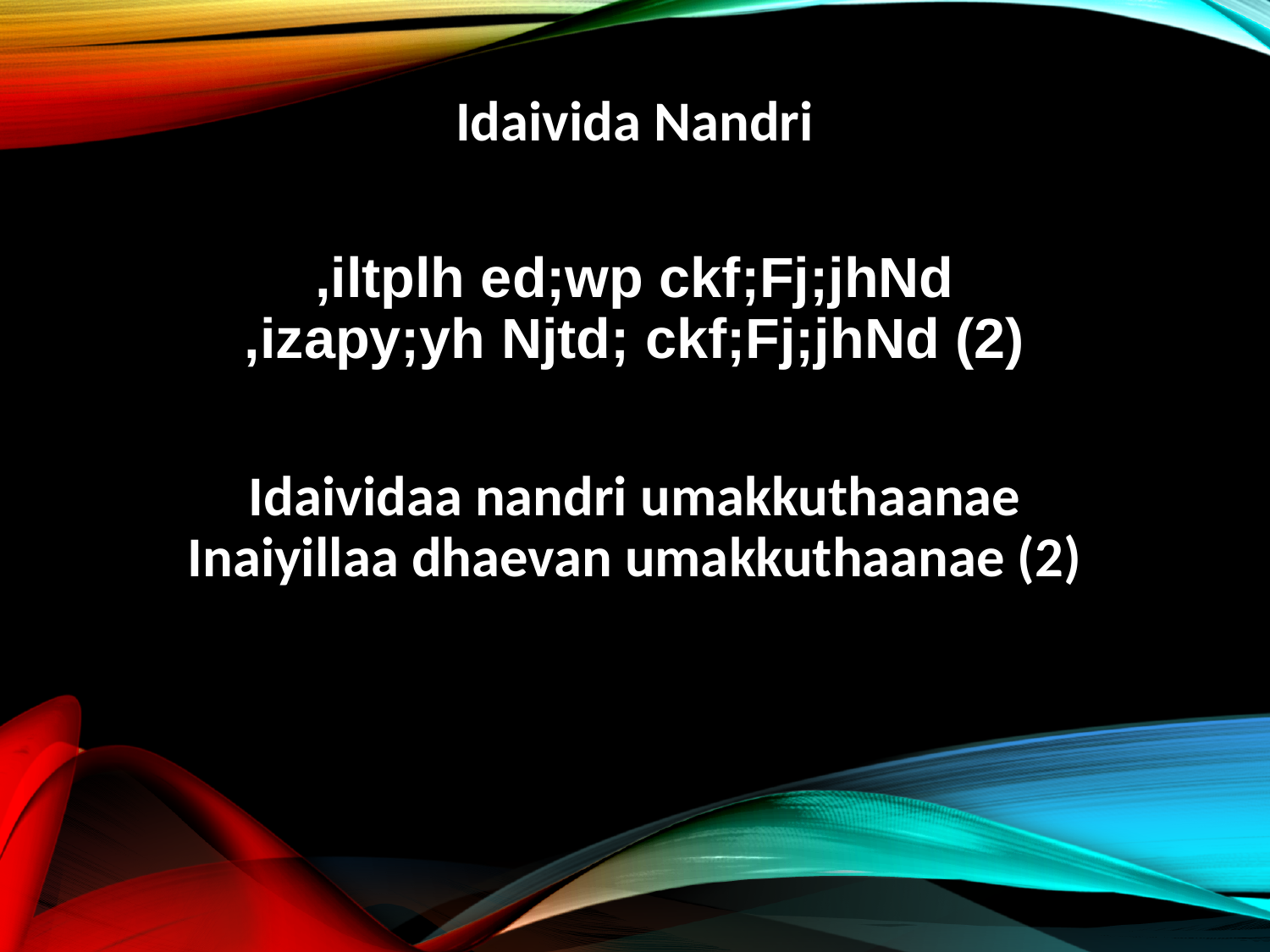

Idaivida Nandri

,iltplh ed;wp ckf;Fj;jhNd
,izapy;yh Njtd; ckf;Fj;jhNd (2)

Idaividaa nandri umakkuthaanae
Inaiyillaa dhaevan umakkuthaanae (2)